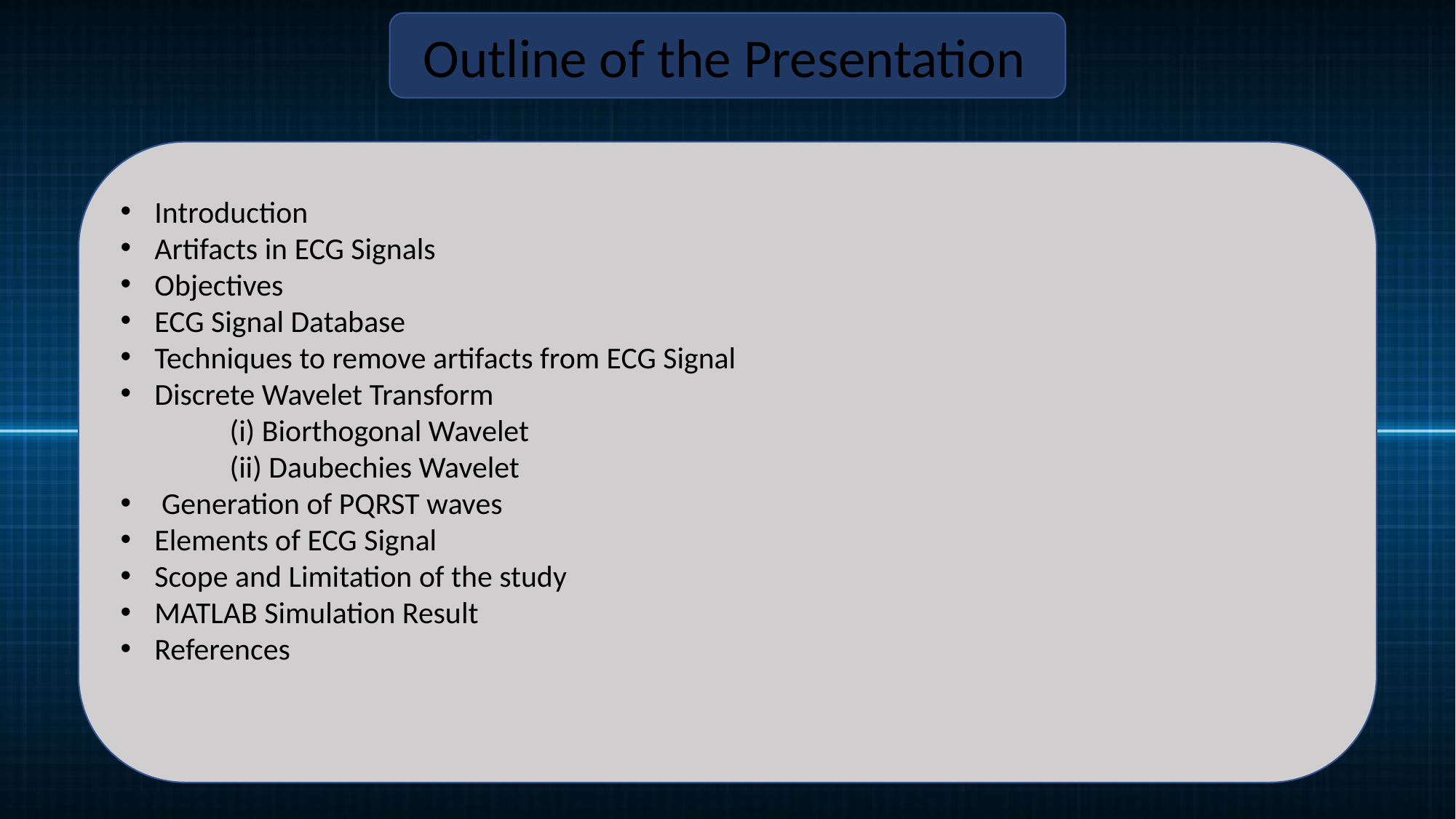

Outline of the Presentation
Introduction
Artifacts in ECG Signals
Objectives
ECG Signal Database
Techniques to remove artifacts from ECG Signal
Discrete Wavelet Transform
	(i) Biorthogonal Wavelet
	(ii) Daubechies Wavelet
 Generation of PQRST waves
Elements of ECG Signal
Scope and Limitation of the study
MATLAB Simulation Result
References